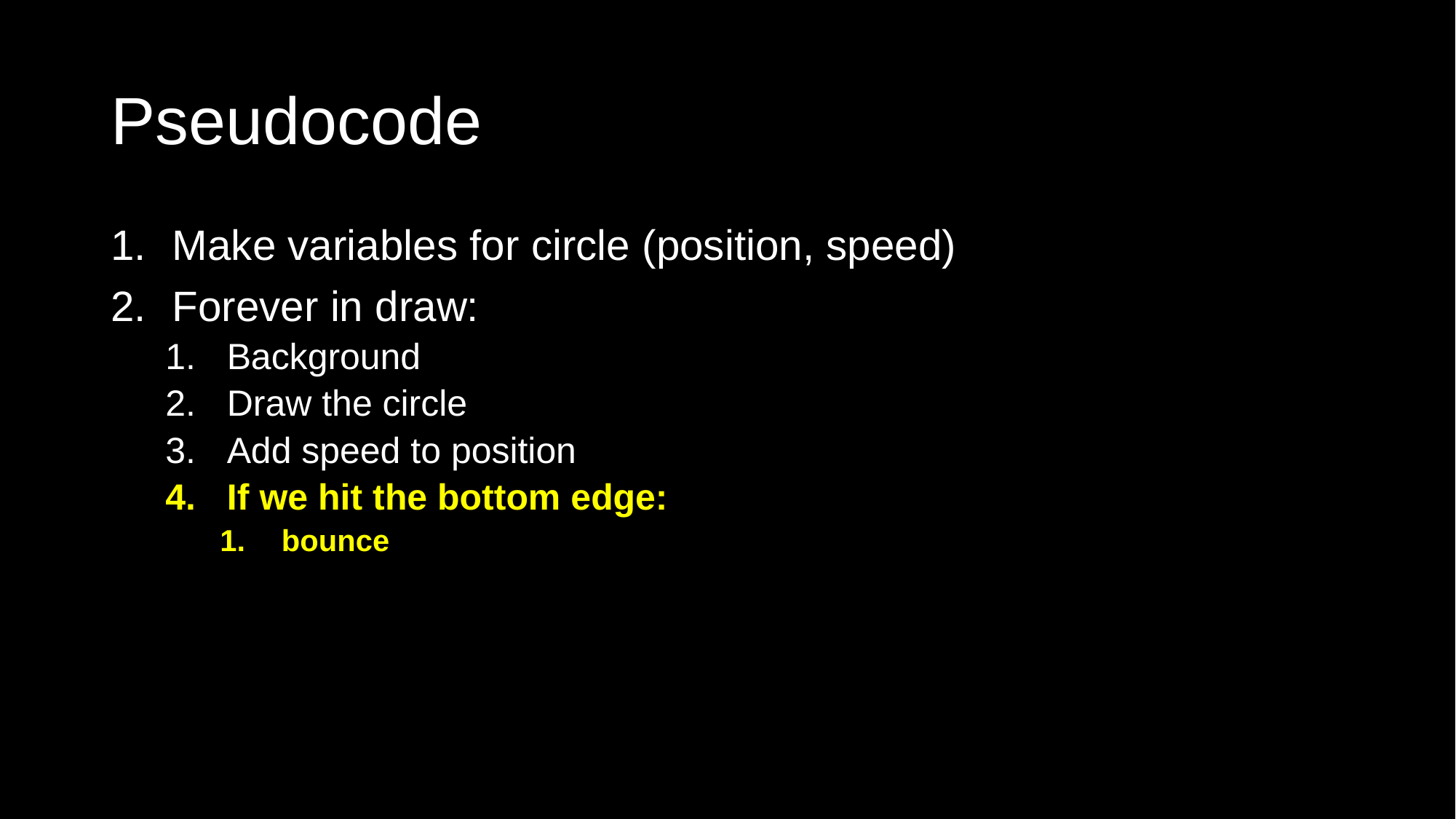

# Pseudocode
Make variables for circle (position, speed)
Forever in draw:
Background
Draw the circle
Add speed to position
If we hit the bottom edge:
bounce